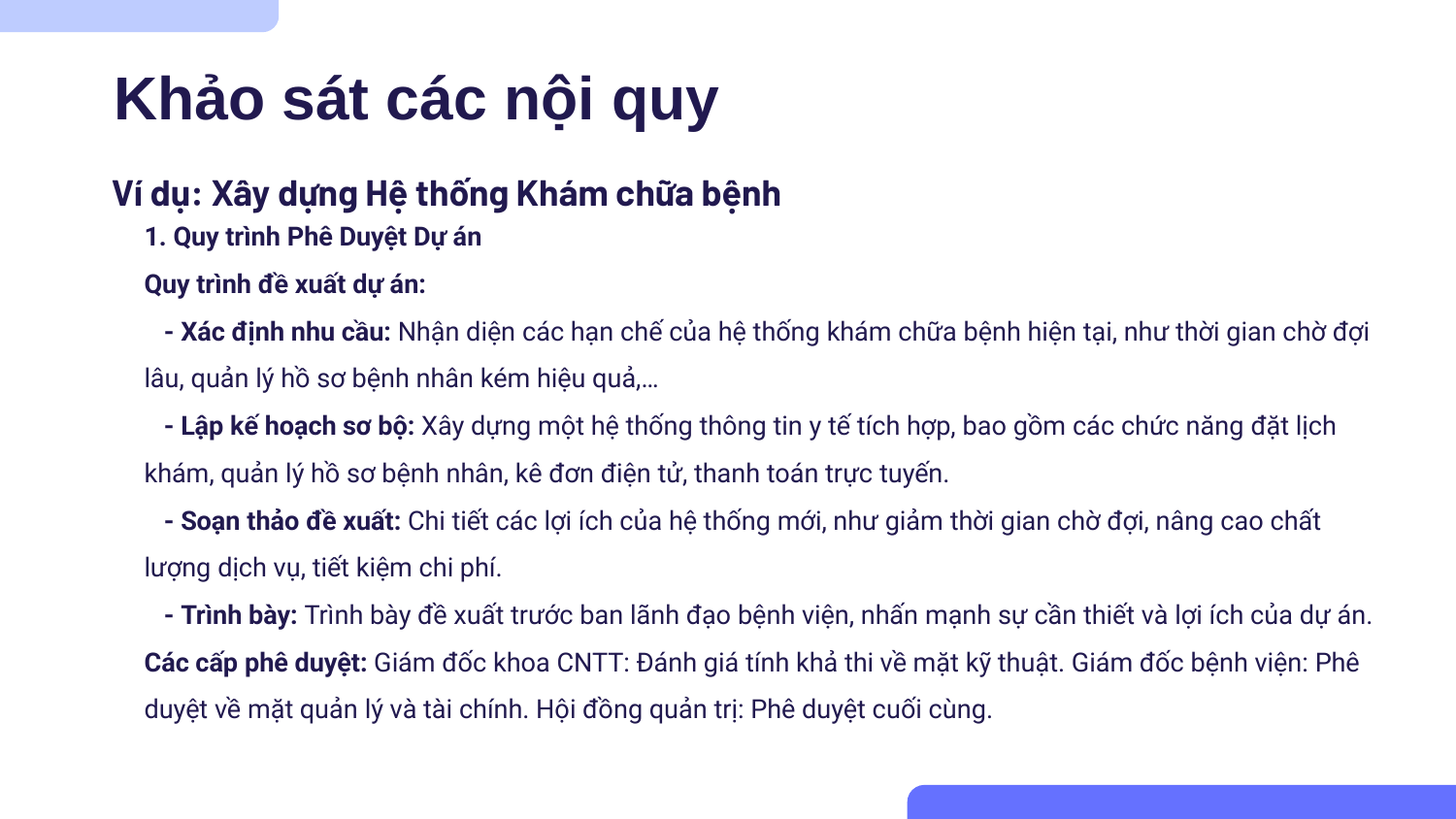

# Khảo sát các nội quy
Ví dụ: Xây dựng Hệ thống Khám chữa bệnh
1. Quy trình Phê Duyệt Dự án
Quy trình đề xuất dự án:
   - Xác định nhu cầu: Nhận diện các hạn chế của hệ thống khám chữa bệnh hiện tại, như thời gian chờ đợi lâu, quản lý hồ sơ bệnh nhân kém hiệu quả,…
   - Lập kế hoạch sơ bộ: Xây dựng một hệ thống thông tin y tế tích hợp, bao gồm các chức năng đặt lịch khám, quản lý hồ sơ bệnh nhân, kê đơn điện tử, thanh toán trực tuyến.
   - Soạn thảo đề xuất: Chi tiết các lợi ích của hệ thống mới, như giảm thời gian chờ đợi, nâng cao chất lượng dịch vụ, tiết kiệm chi phí.
   - Trình bày: Trình bày đề xuất trước ban lãnh đạo bệnh viện, nhấn mạnh sự cần thiết và lợi ích của dự án.
Các cấp phê duyệt: Giám đốc khoa CNTT: Đánh giá tính khả thi về mặt kỹ thuật. Giám đốc bệnh viện: Phê duyệt về mặt quản lý và tài chính. Hội đồng quản trị: Phê duyệt cuối cùng.